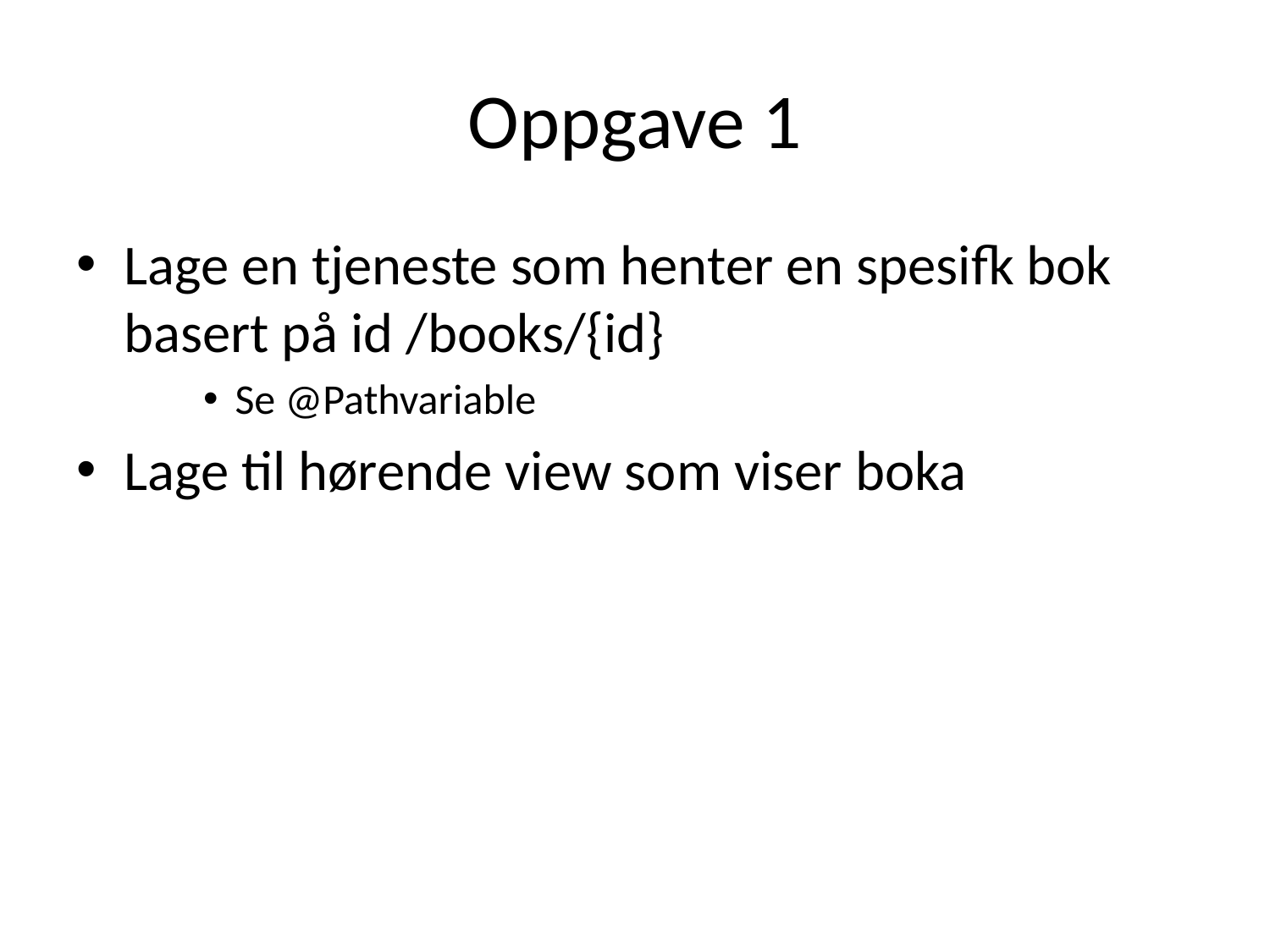

# Oppgave 1
Lage en tjeneste som henter en spesifk bok basert på id /books/{id}
Se @Pathvariable
Lage til hørende view som viser boka